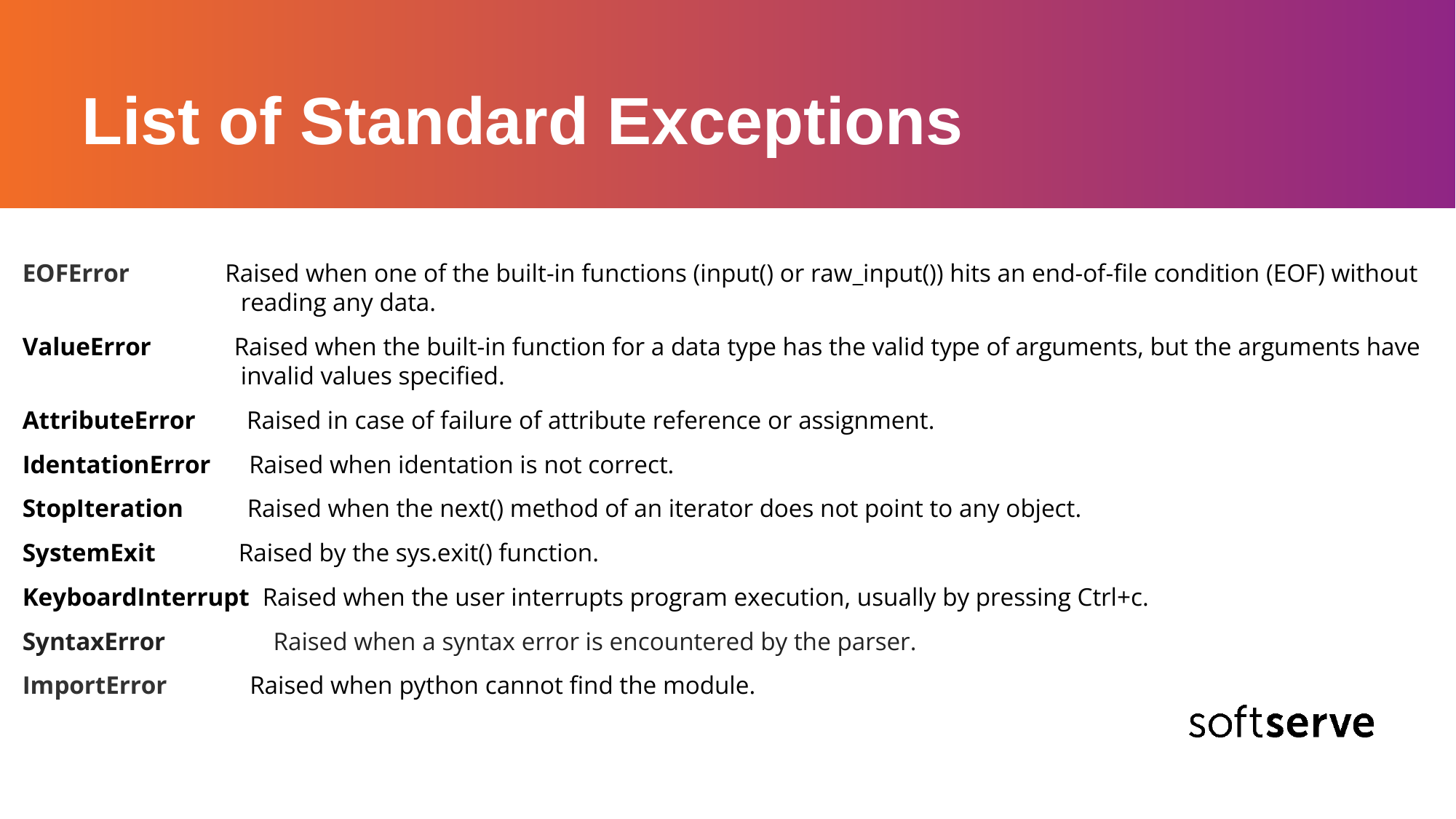

# List of Standard Exceptions
EOFError               Raised when one of the built-in functions (input() or raw_input()) hits an end-of-file condition (EOF) without  		reading any data.
ValueError             Raised when the built-in function for a data type has the valid type of arguments, but the arguments have 		invalid values specified.
AttributeError        Raised in case of failure of attribute reference or assignment.
IdentationError      Raised when identation is not correct.
StopIteration          Raised when the next() method of an iterator does not point to any object.
SystemExit             Raised by the sys.exit() function.
KeyboardInterrupt  Raised when the user interrupts program execution, usually by pressing Ctrl+c.
SyntaxError                Raised when a syntax error is encountered by the parser.
ImportError             Raised when python cannot find the module.